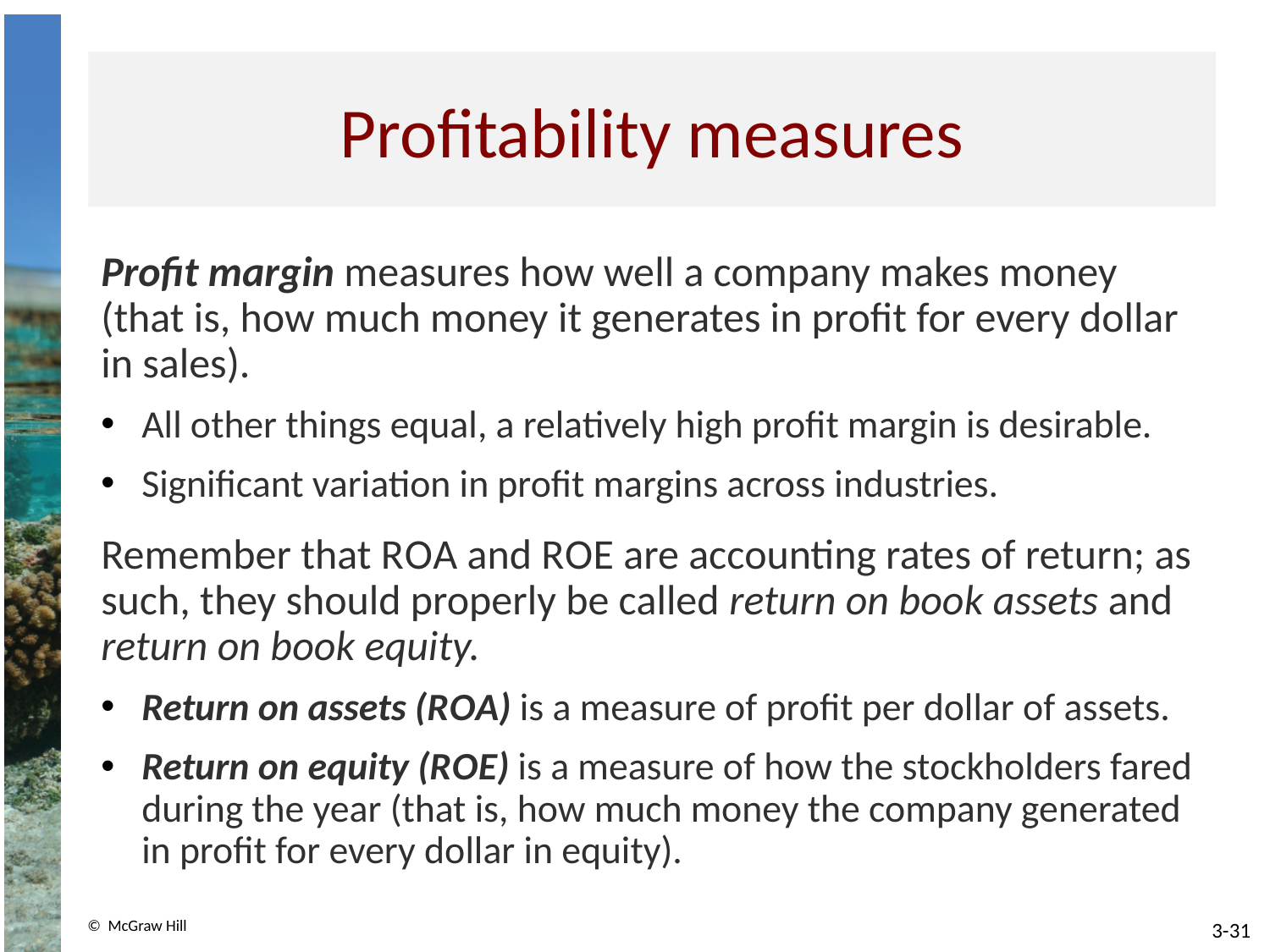

# Profitability measures
Profit margin measures how well a company makes money (that is, how much money it generates in profit for every dollar in sales).
All other things equal, a relatively high profit margin is desirable.
Significant variation in profit margins across industries.
Remember that R O A and R O E are accounting rates of return; as such, they should properly be called return on book assets and return on book equity.
Return on assets (R O A) is a measure of profit per dollar of assets.
Return on equity (R O E) is a measure of how the stockholders fared during the year (that is, how much money the company generated in profit for every dollar in equity).